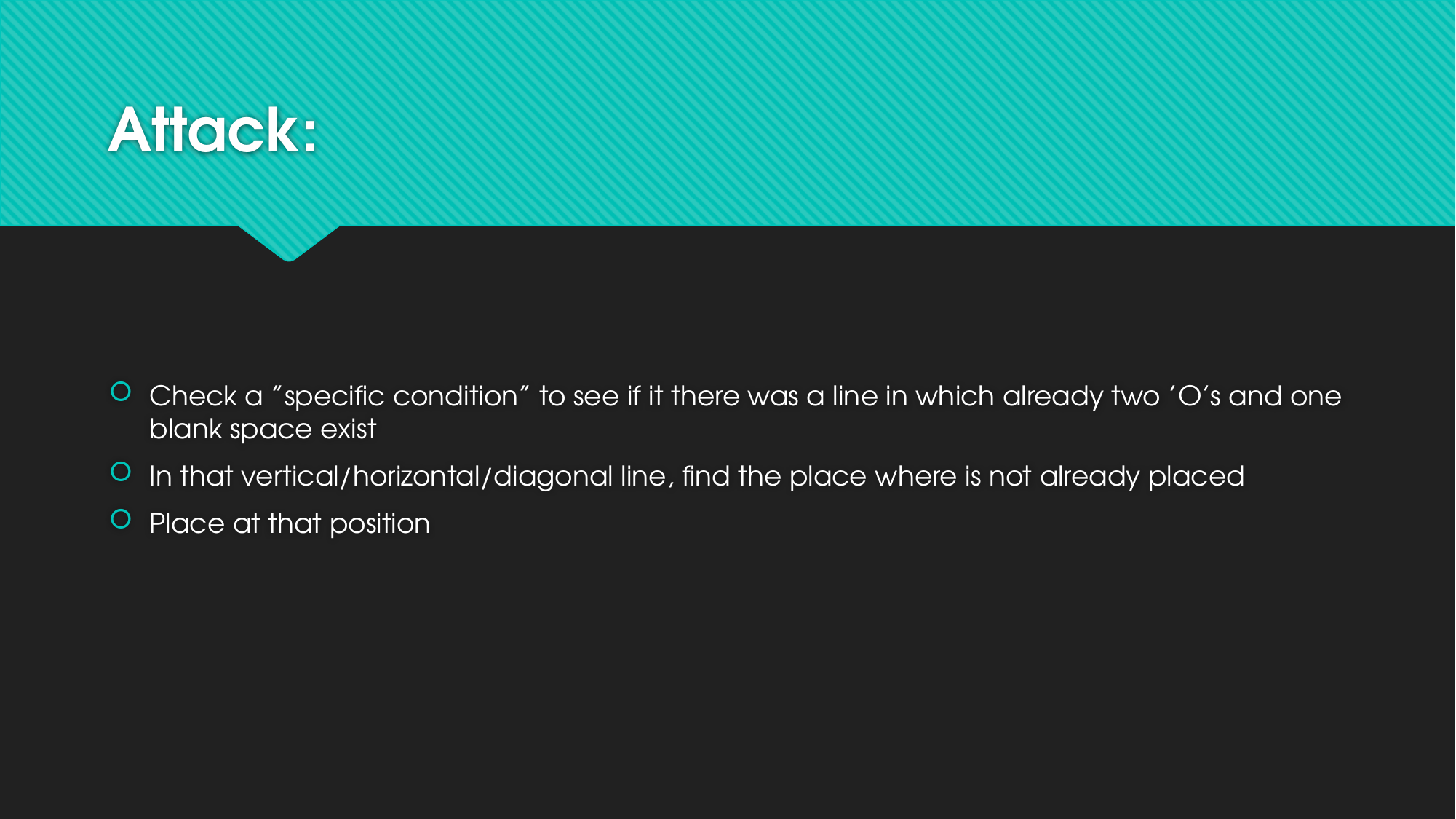

# Attack:
Check a ”specific condition” to see if it there was a line in which already two ’O’s and one blank space exist
In that vertical/horizontal/diagonal line, find the place where is not already placed
Place at that position